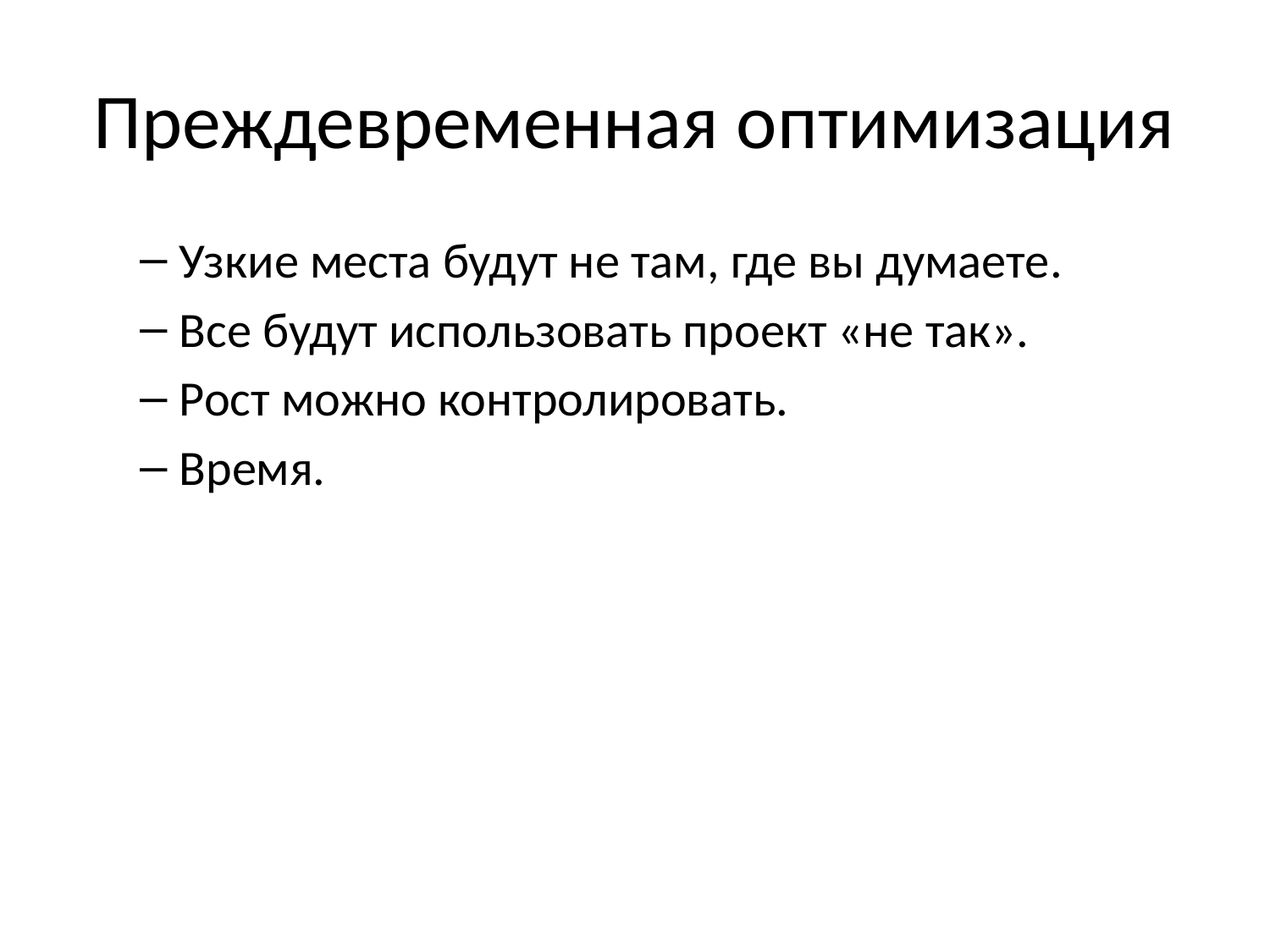

# Преждевременная оптимизация
Узкие места будут не там, где вы думаете.
Все будут использовать проект «не так».
Рост можно контролировать.
Время.